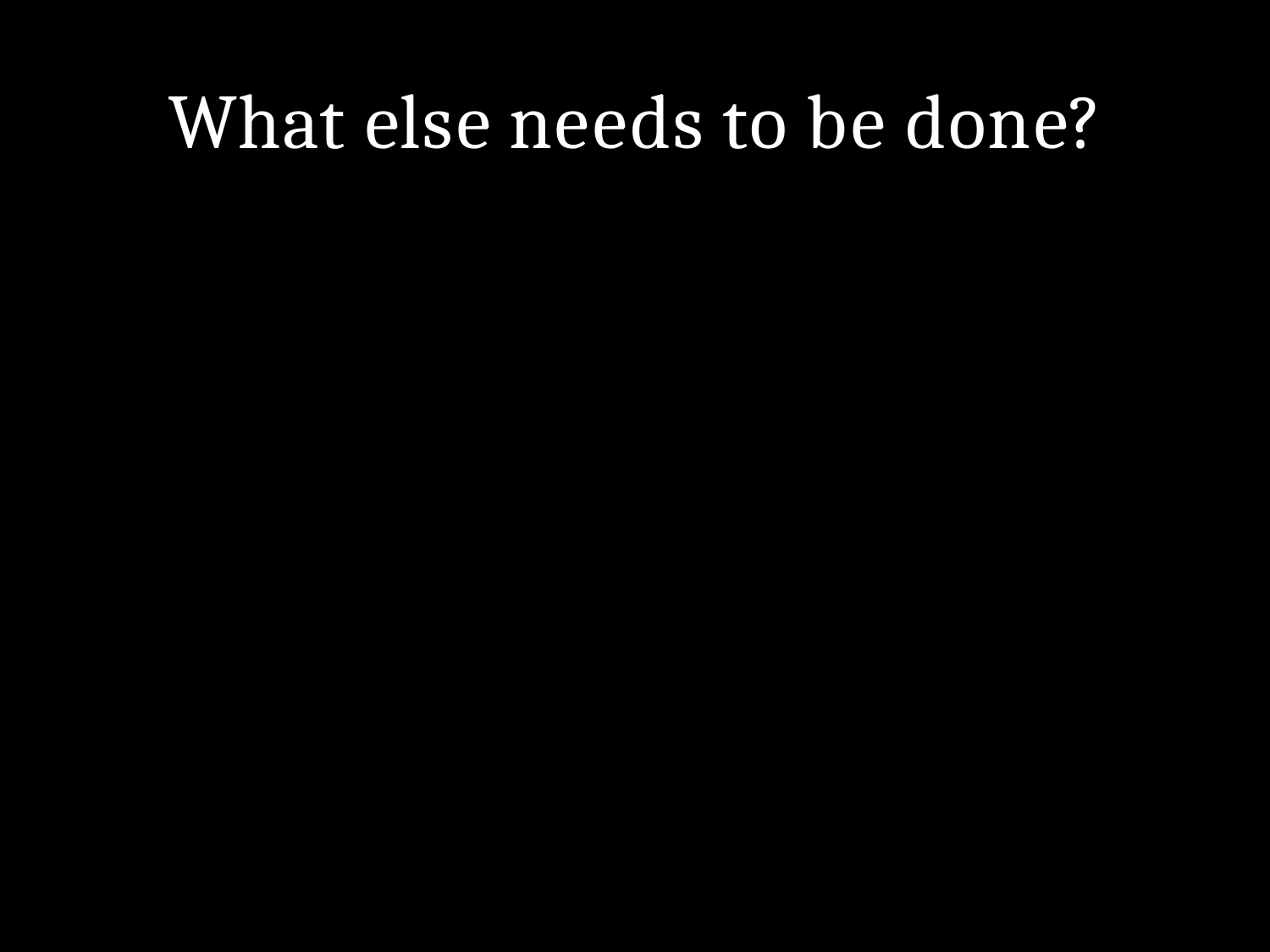

# What else needs to be done?